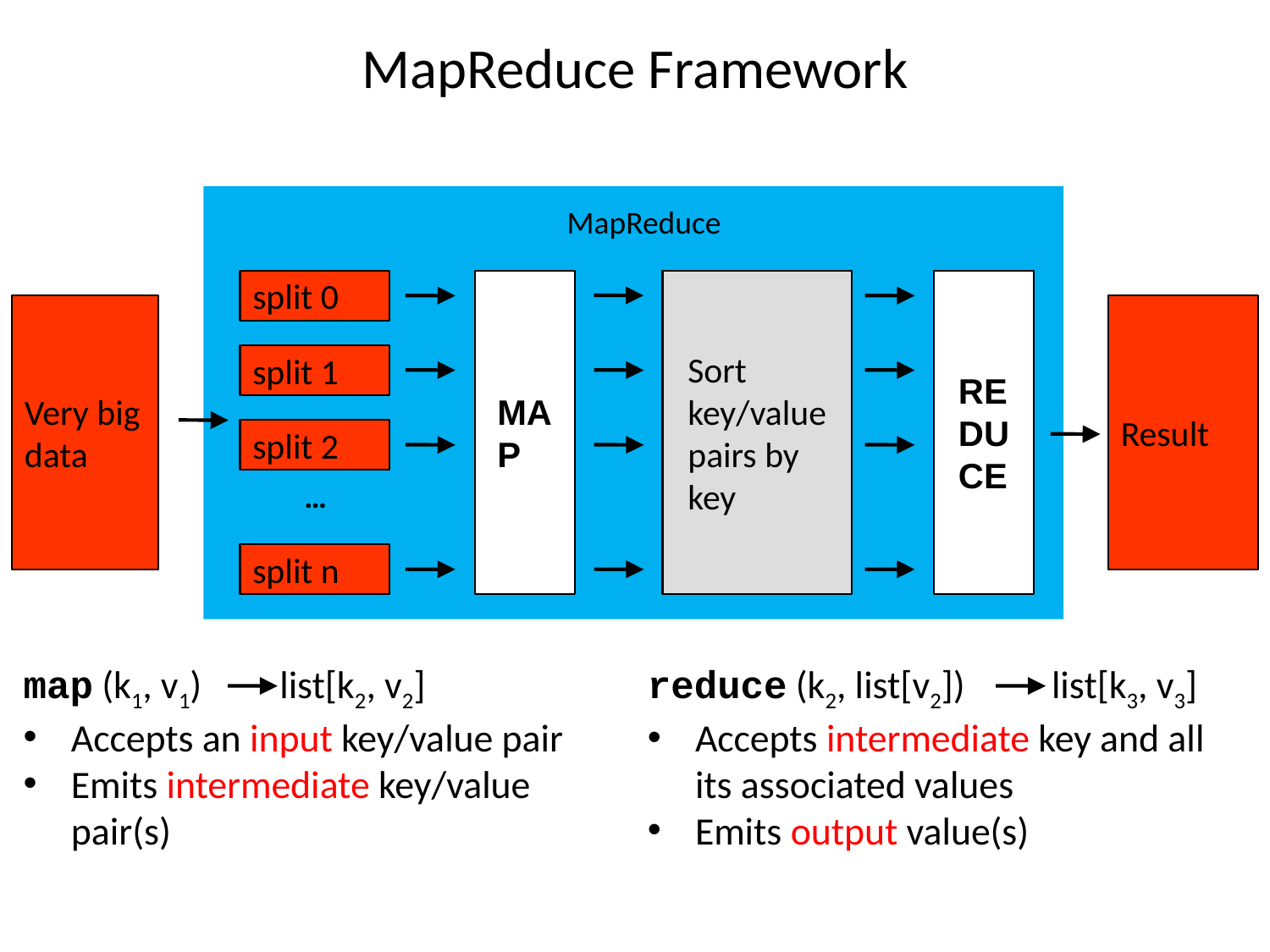

# MapReduce Framework

MapReduce
MAP
REDUCE
split 0
Sort key/value pairs by key
Very big data
Result
split 1
split 2
…
split n
map (k1, v1)         list[k2, v2]
Accepts an input key/value pair
Emits intermediate key/value pair(s)
reduce (k2, list[v2])          list[k3, v3]
Accepts intermediate key and all its associated values
Emits output value(s)